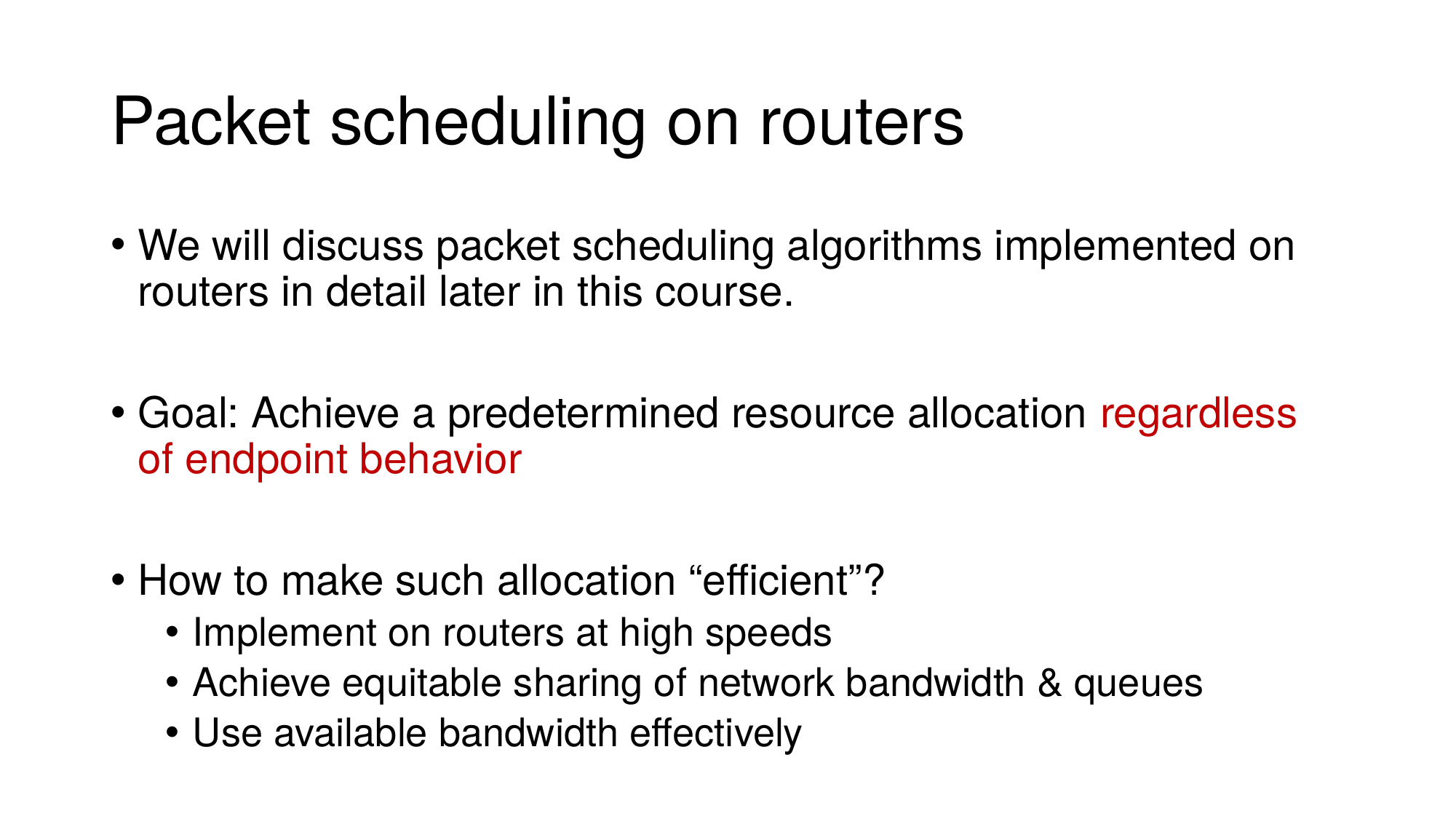

# Packet scheduling on routers
We will discuss packet scheduling algorithms implemented on routers in detail later in this course.

Goal: Achieve a predetermined resource allocation regardless of endpoint behavior

How to make such allocation “efficient”?
Implement on routers at high speeds
Achieve equitable sharing of network bandwidth & queues
Use available bandwidth effectively